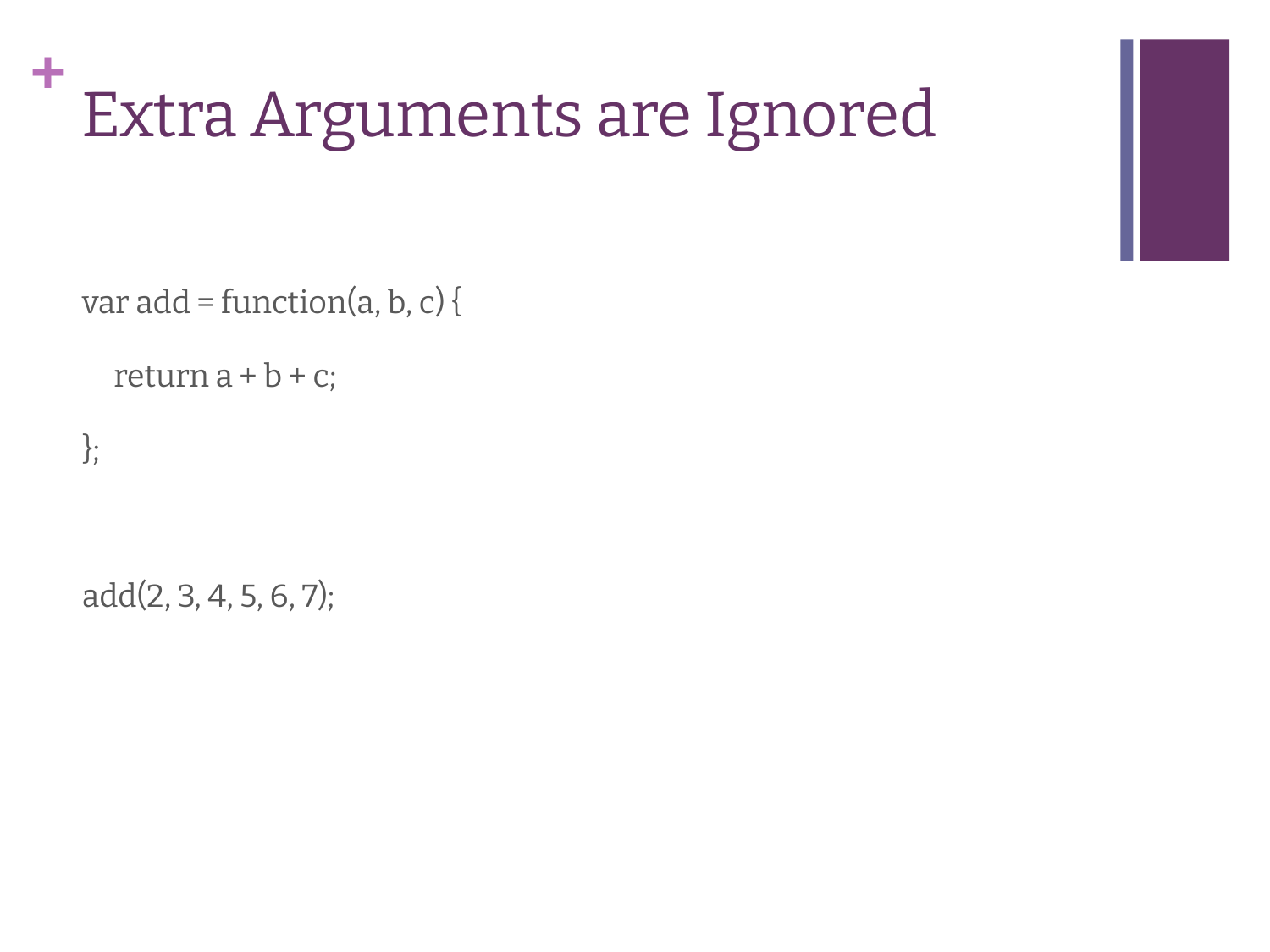

# Extra Arguments are Ignored
var add = function(a, b, c) {
	return a + b + c;
};

add(2, 3, 4, 5, 6, 7);